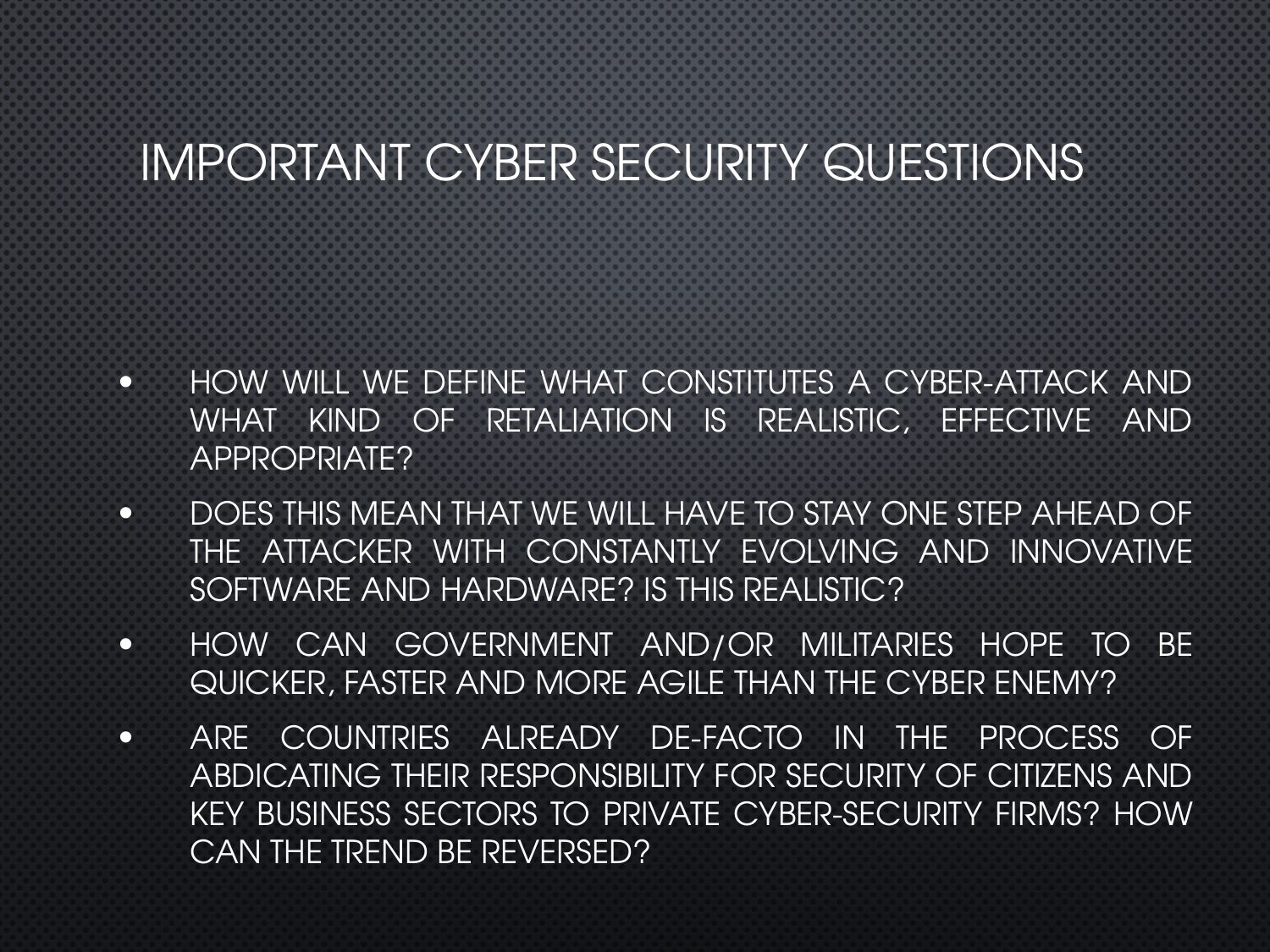

# Important Cyber Security Questions
How will we define what constitutes a cyber-attack and what kind of retaliation is realistic, effective and appropriate?
Does this mean that we will have to stay one step ahead of the attacker with constantly evolving and innovative software and hardware? Is this realistic?
How can government and/or militaries hope to be quicker, faster and more agile than the cyber enemy?
Are countries already de-facto in the process of abdicating their responsibility for security of citizens and key business sectors to private cyber-security firms? How can the trend be reversed?